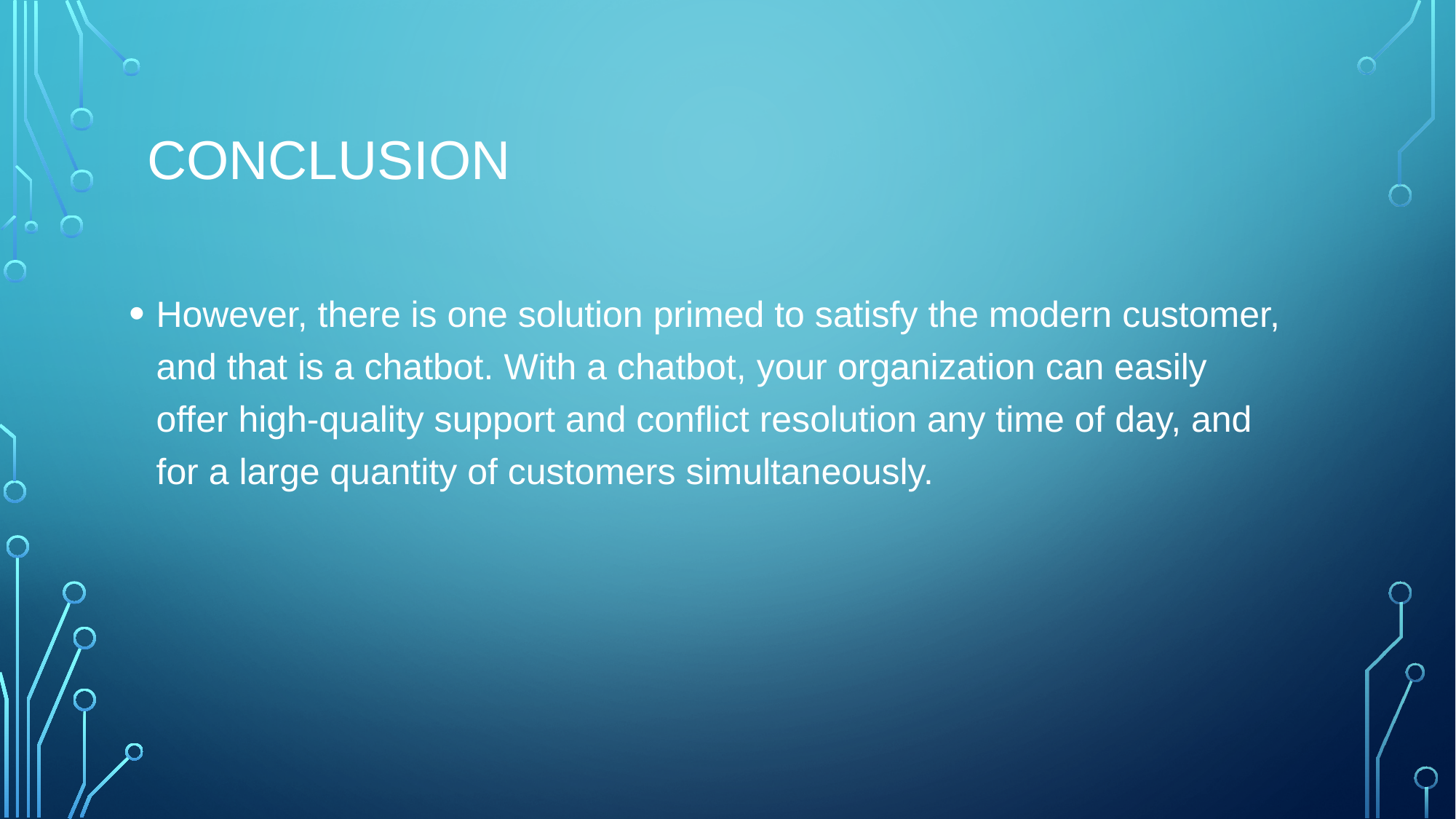

# Conclusion
However, there is one solution primed to satisfy the modern customer, and that is a chatbot. With a chatbot, your organization can easily offer high-quality support and conflict resolution any time of day, and for a large quantity of customers simultaneously.